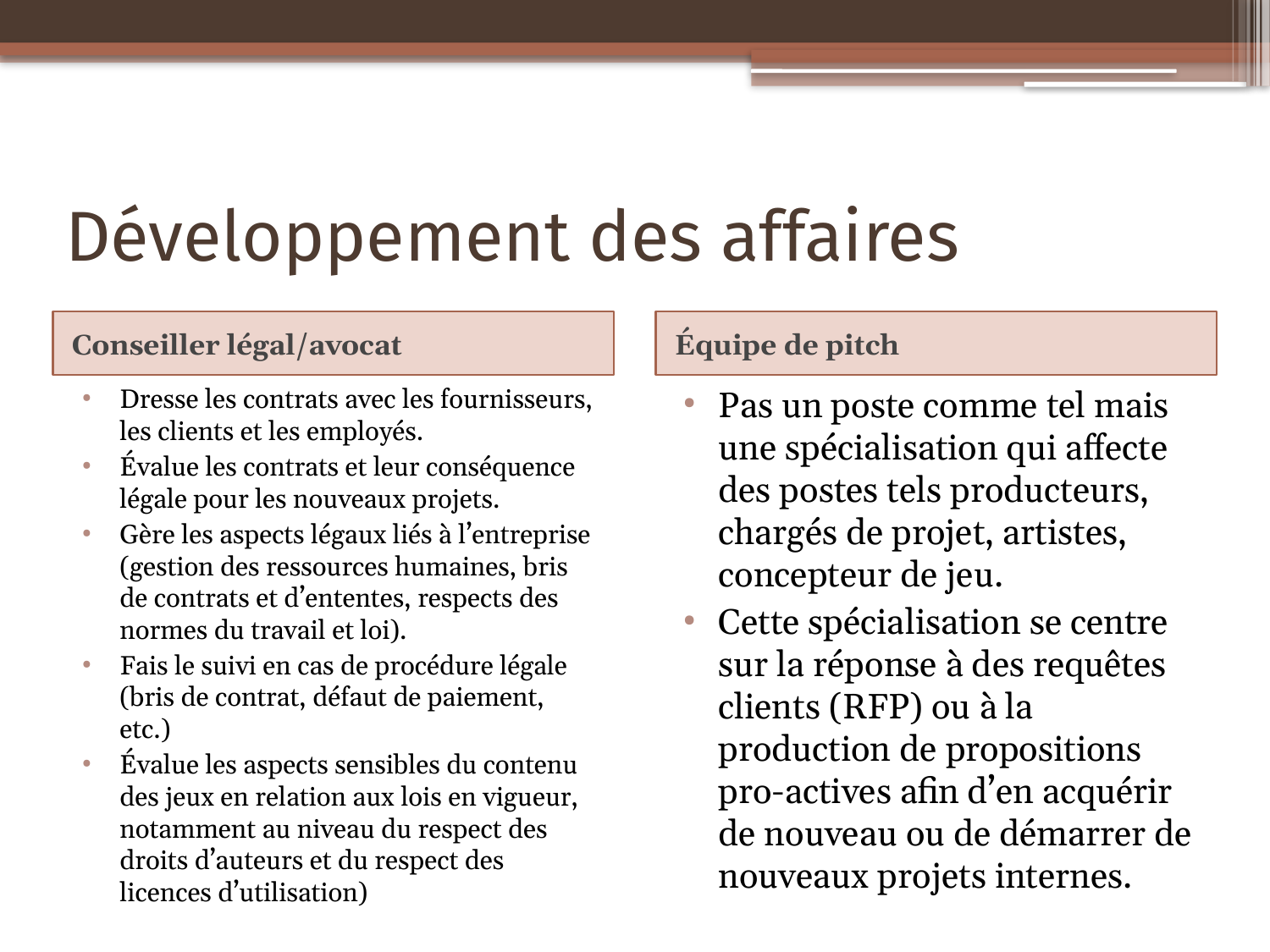

# Développement des affaires
Conseiller légal/avocat
Équipe de pitch
Dresse les contrats avec les fournisseurs, les clients et les employés.
Évalue les contrats et leur conséquence légale pour les nouveaux projets.
Gère les aspects légaux liés à l’entreprise (gestion des ressources humaines, bris de contrats et d’ententes, respects des normes du travail et loi).
Fais le suivi en cas de procédure légale (bris de contrat, défaut de paiement, etc.)
Évalue les aspects sensibles du contenu des jeux en relation aux lois en vigueur, notamment au niveau du respect des droits d’auteurs et du respect des licences d’utilisation)

Pas un poste comme tel mais une spécialisation qui affecte des postes tels producteurs, chargés de projet, artistes, concepteur de jeu.
Cette spécialisation se centre sur la réponse à des requêtes clients (RFP) ou à la production de propositions pro-actives afin d’en acquérir de nouveau ou de démarrer de nouveaux projets internes.